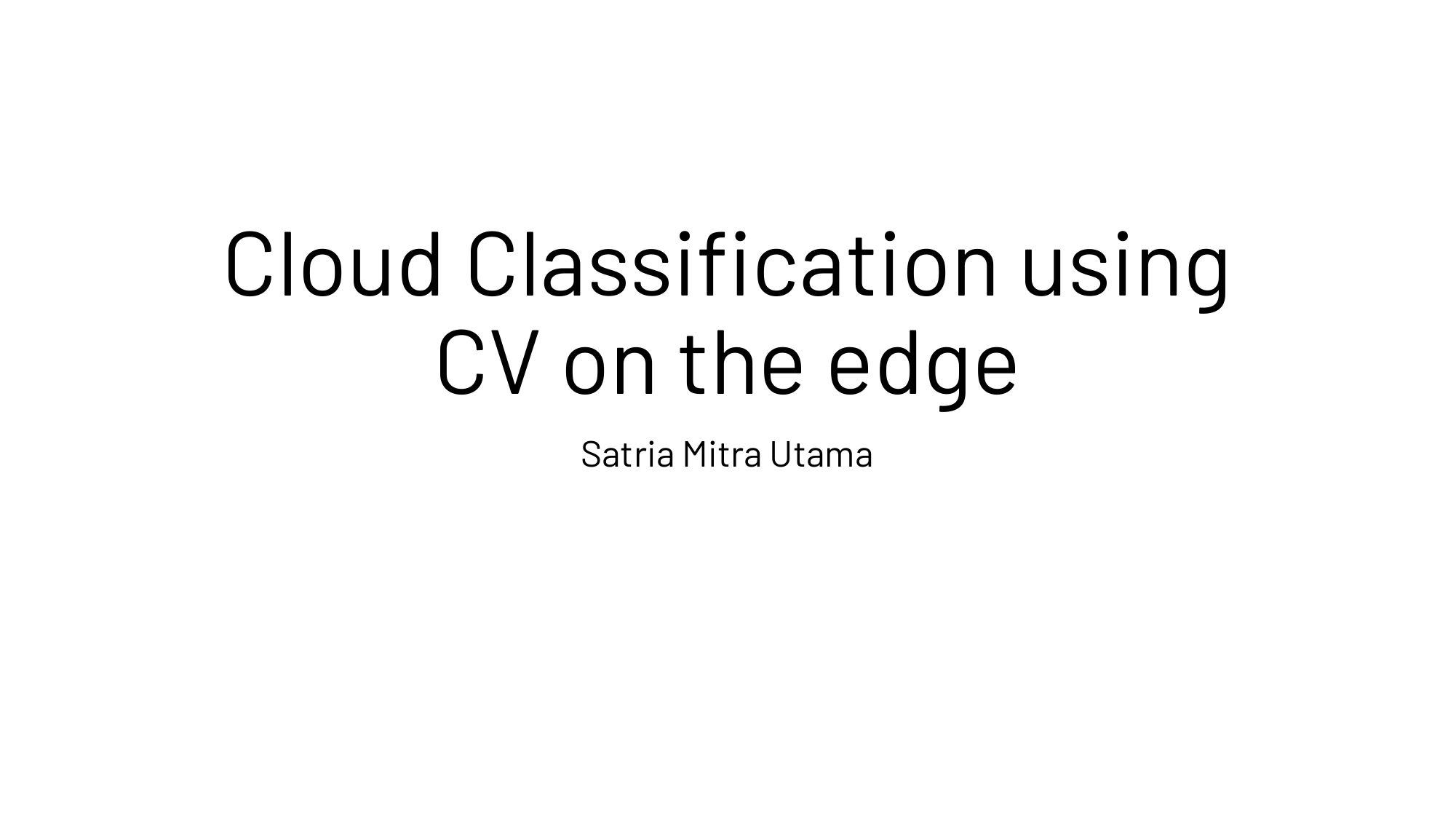

# Cloud Classification using CV on the edge
Satria Mitra Utama